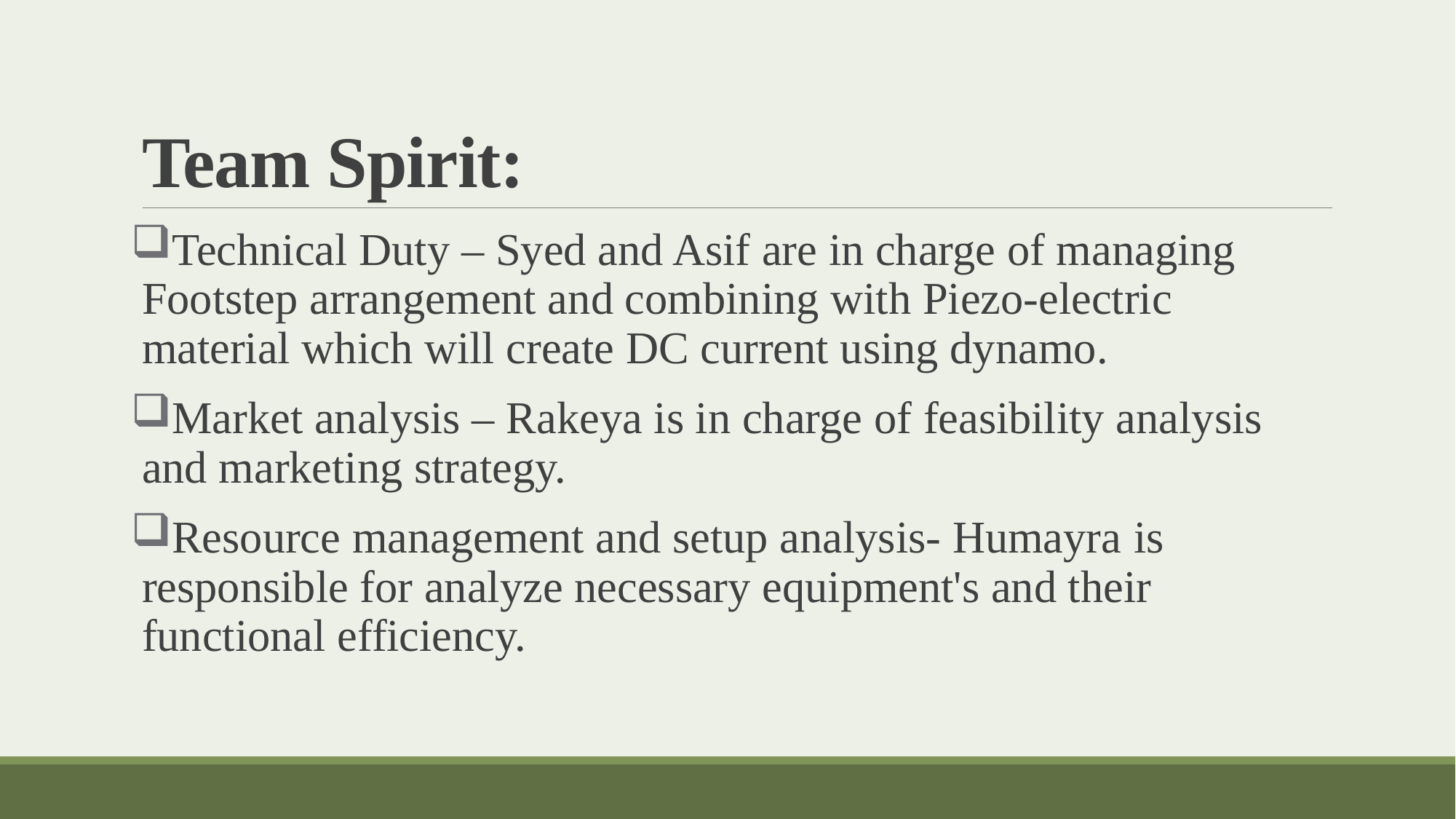

# Team Spirit:
Technical Duty – Syed and Asif are in charge of managing Footstep arrangement and combining with Piezo-electric material which will create DC current using dynamo.
Market analysis – Rakeya is in charge of feasibility analysis and marketing strategy.
Resource management and setup analysis- Humayra is responsible for analyze necessary equipment's and their functional efficiency.